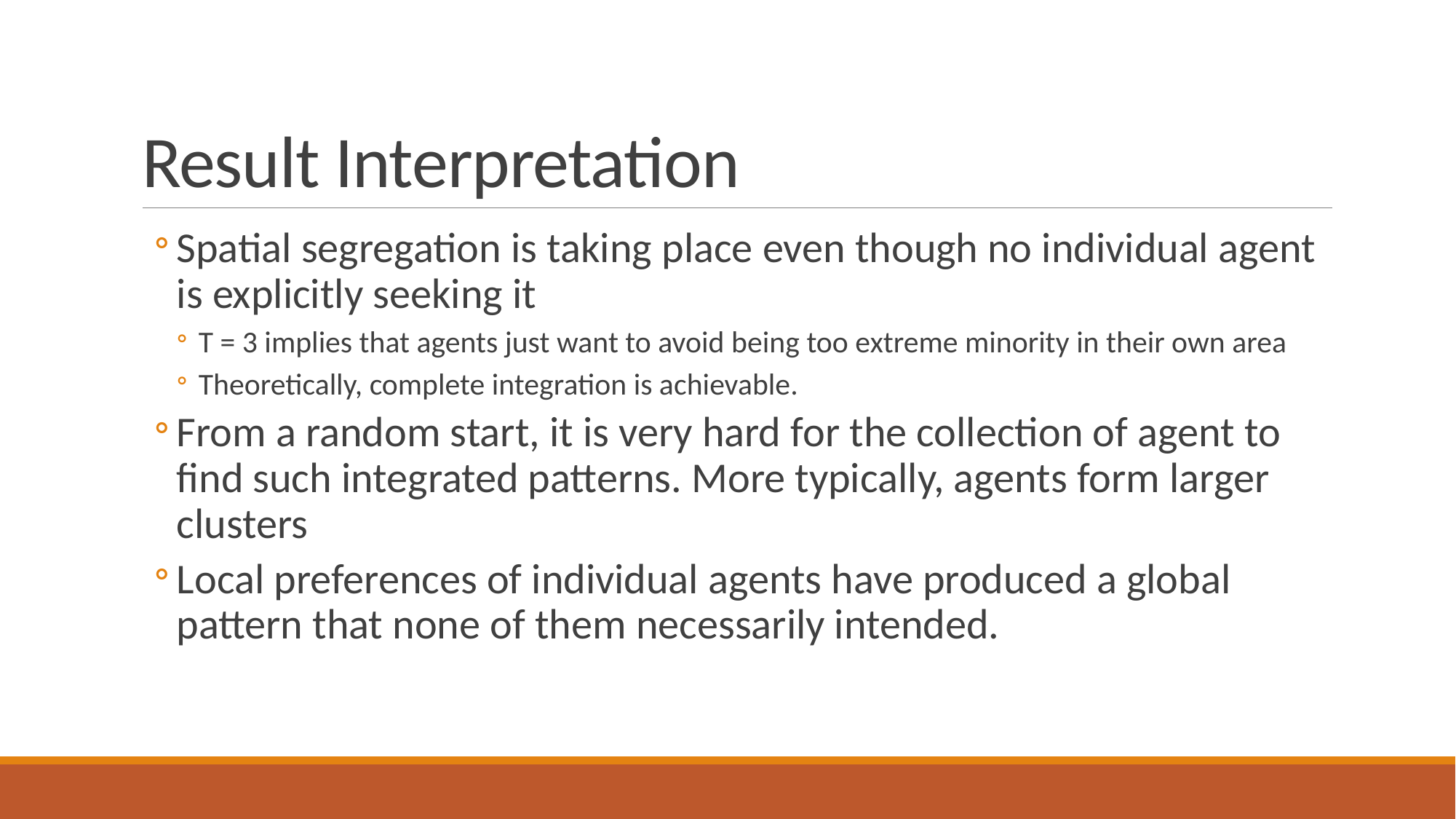

# Result Interpretation
Spatial segregation is taking place even though no individual agent is explicitly seeking it
T = 3 implies that agents just want to avoid being too extreme minority in their own area
Theoretically, complete integration is achievable.
From a random start, it is very hard for the collection of agent to find such integrated patterns. More typically, agents form larger clusters
Local preferences of individual agents have produced a global pattern that none of them necessarily intended.